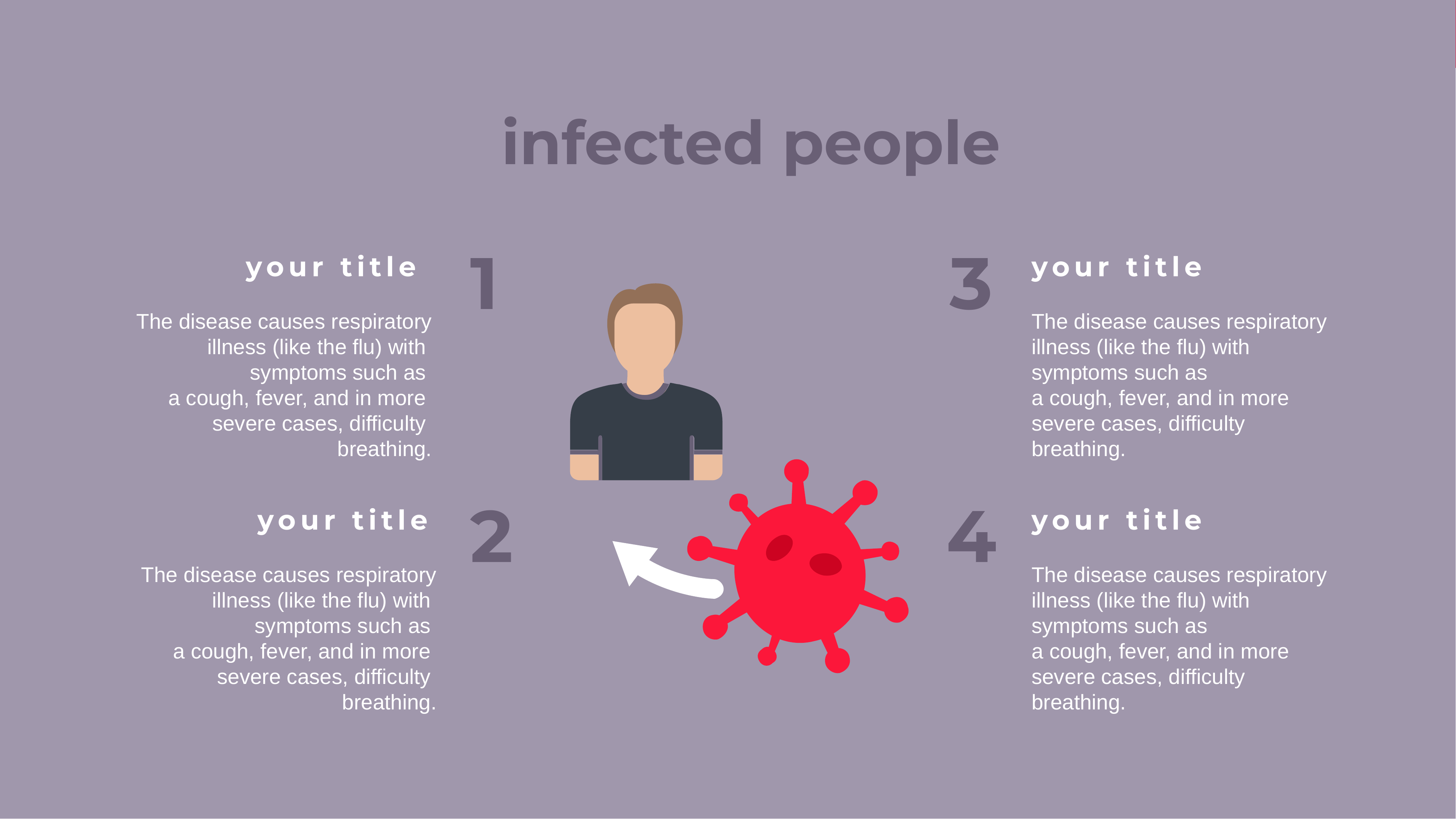

infected people
1
3
your title
your title

The disease causes respiratory illness (like the flu) with
symptoms such as
a cough, fever, and in more
severe cases, difficulty
breathing.
The disease causes respiratory illness (like the flu) with
symptoms such as
a cough, fever, and in more
severe cases, difficulty
breathing.
2
4
your title
your title
The disease causes respiratory illness (like the flu) with
symptoms such as
a cough, fever, and in more
severe cases, difficulty
breathing.
The disease causes respiratory illness (like the flu) with
symptoms such as
a cough, fever, and in more
severe cases, difficulty
breathing.